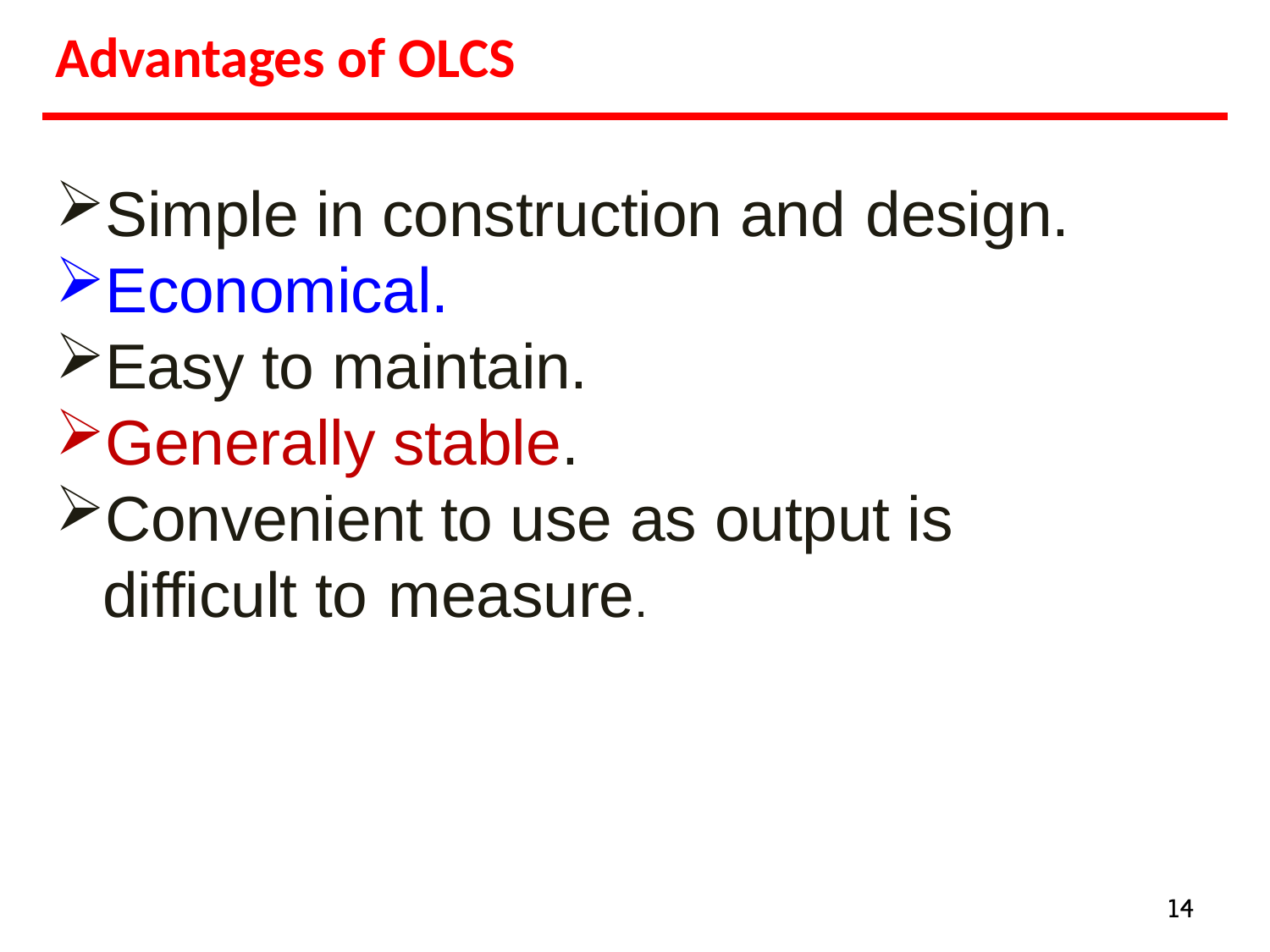

# Advantages of OLCS

Simple in construction and design.
Economical.
Easy to maintain.
Generally stable.
Convenient to use as output is difficult to measure.
14